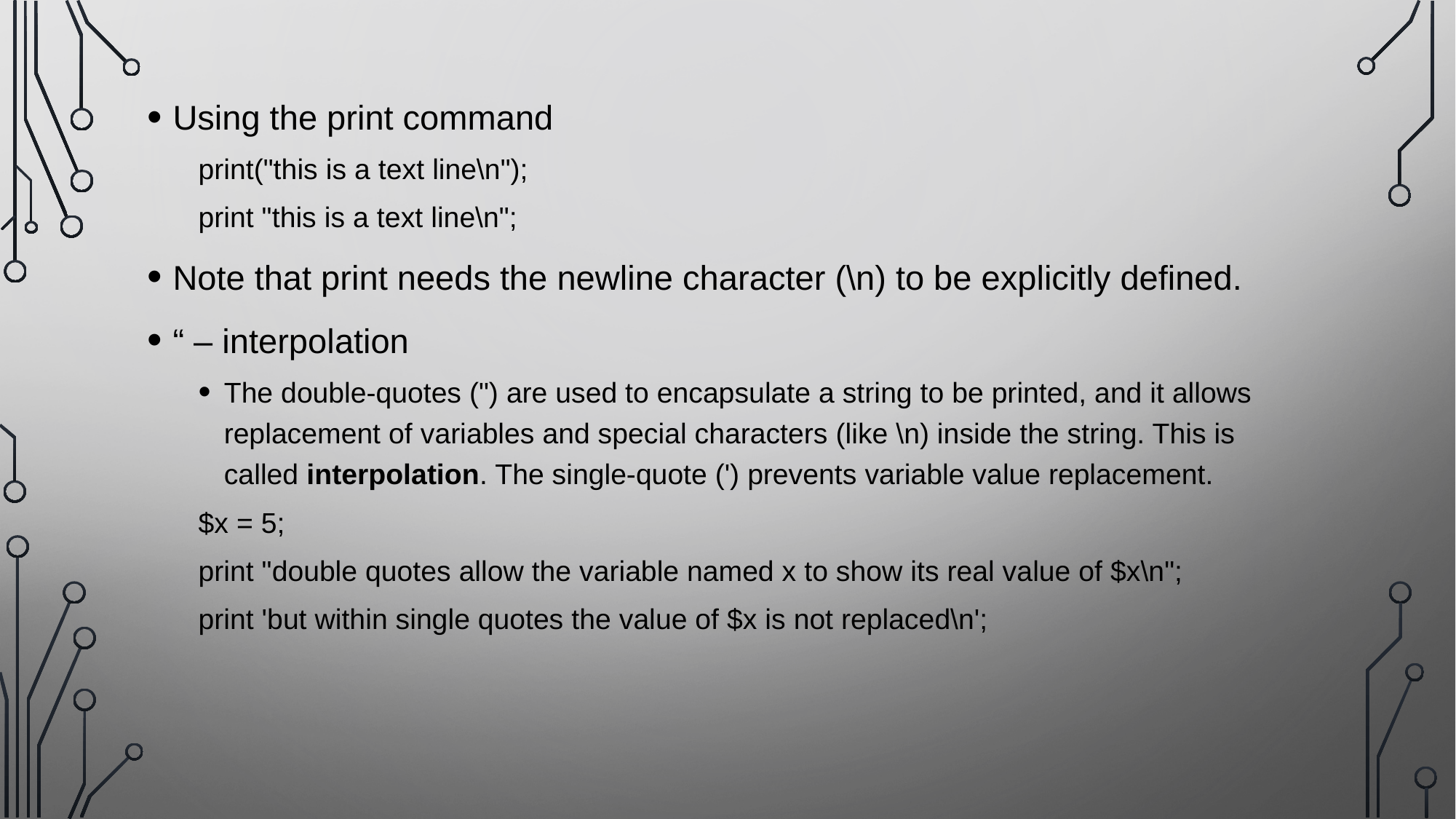

Using the print command
print("this is a text line\n");
print "this is a text line\n";
Note that print needs the newline character (\n) to be explicitly defined.
“ – interpolation
The double-quotes (") are used to encapsulate a string to be printed, and it allows replacement of variables and special characters (like \n) inside the string. This is called interpolation. The single-quote (') prevents variable value replacement.
$x = 5;
print "double quotes allow the variable named x to show its real value of $x\n";
print 'but within single quotes the value of $x is not replaced\n';